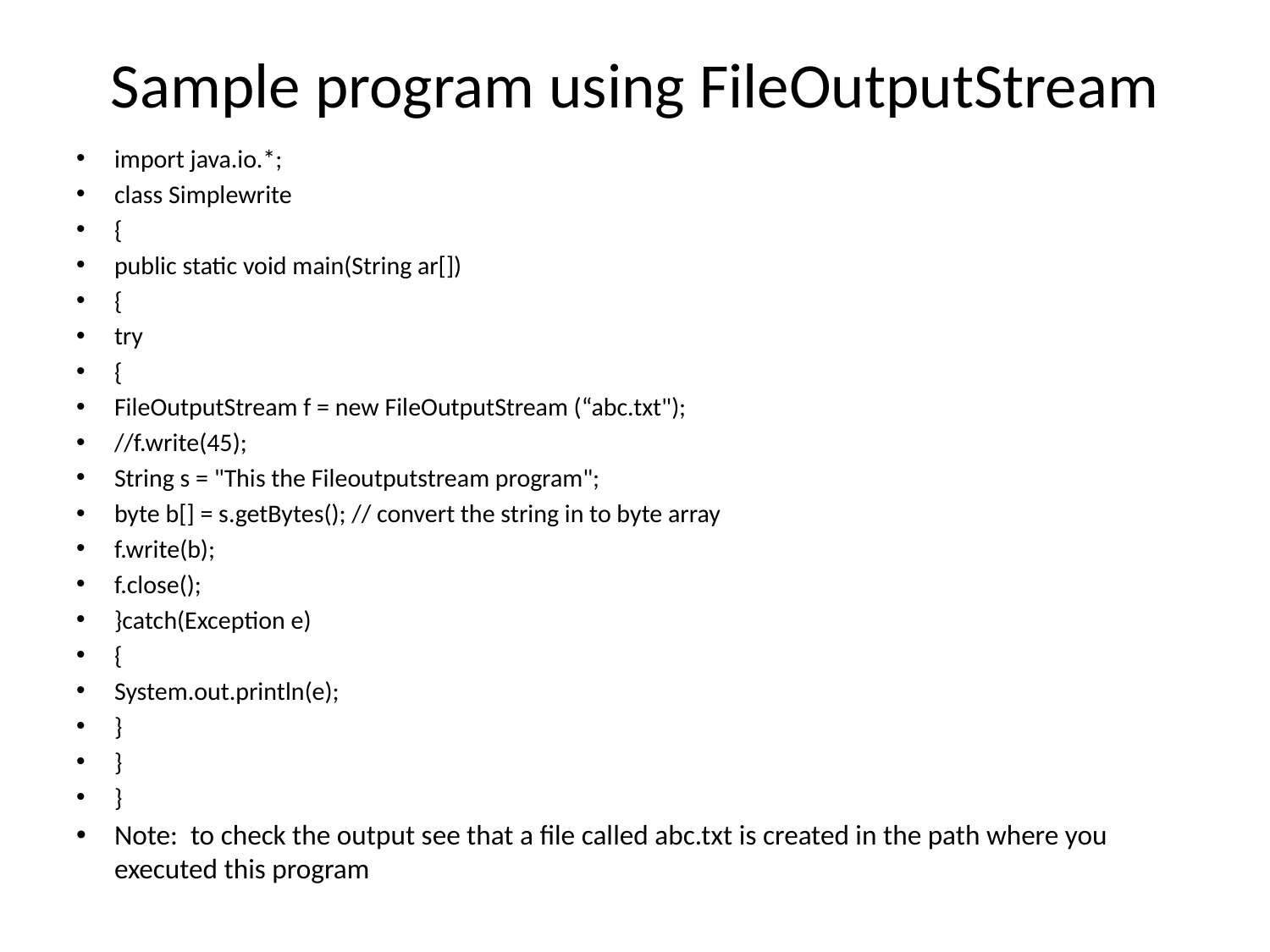

# Sample program using FileOutputStream
import java.io.*;
class Simplewrite
{
public static void main(String ar[])
{
try
{
FileOutputStream f = new FileOutputStream (“abc.txt");
//f.write(45);
String s = "This the Fileoutputstream program";
byte b[] = s.getBytes(); // convert the string in to byte array
f.write(b);
f.close();
}catch(Exception e)
{
System.out.println(e);
}
}
}
Note:  to check the output see that a file called abc.txt is created in the path where you executed this program